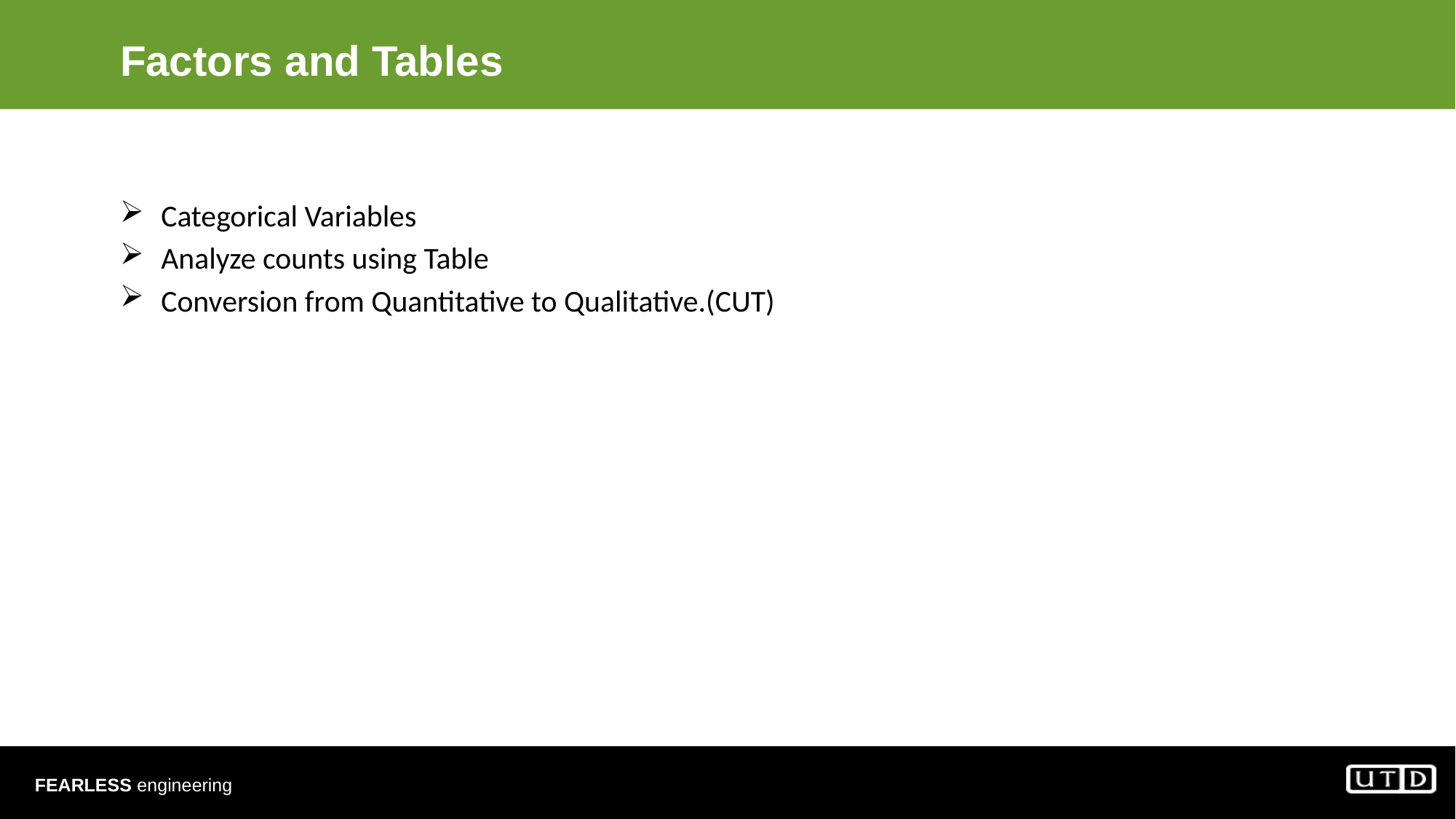

# Factors and Tables
Categorical Variables
Analyze counts using Table
Conversion from Quantitative to Qualitative.(CUT)